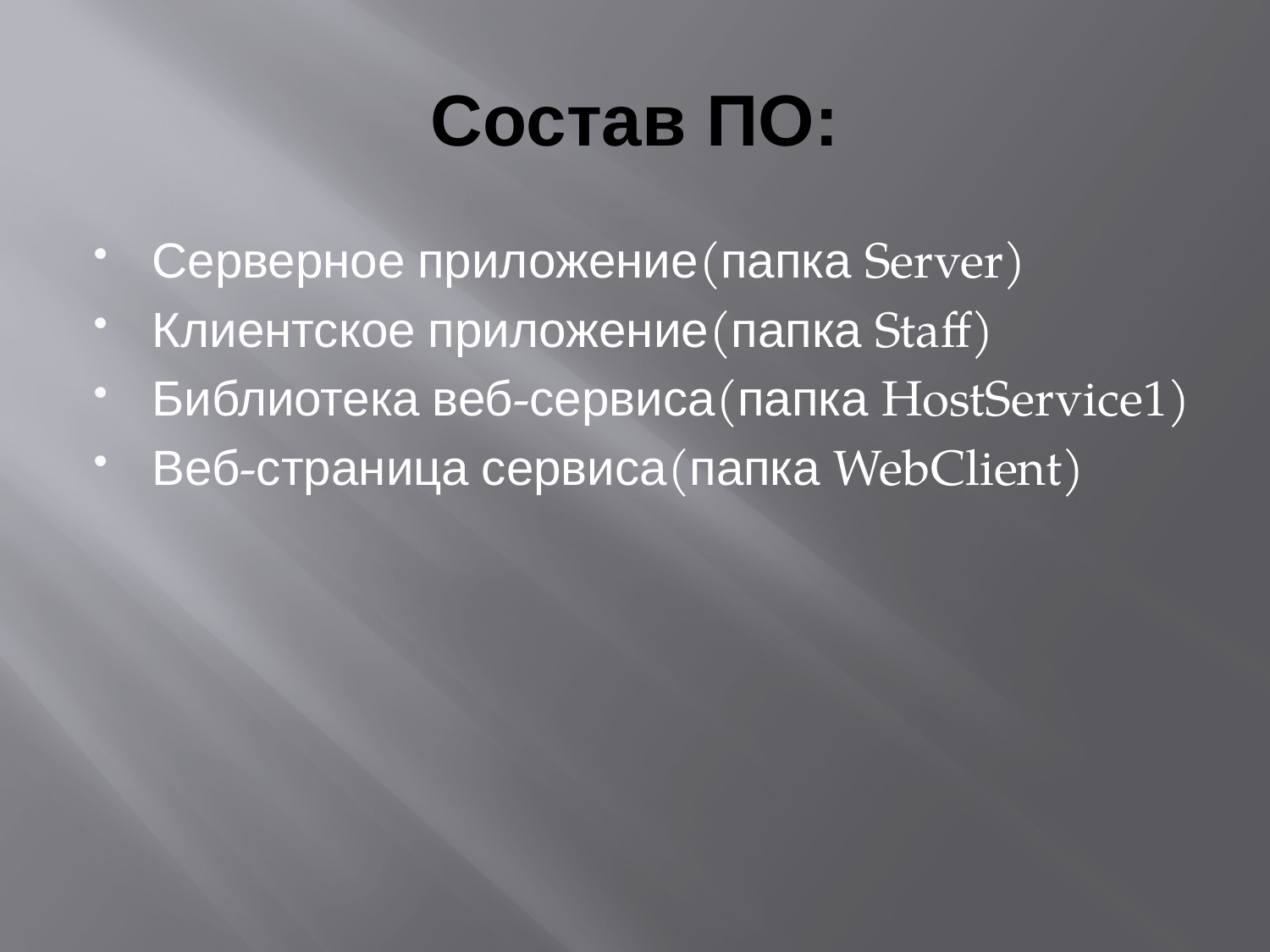

# Состав ПО:
Серверное приложение(папка Server)
Клиентское приложение(папка Staff)
Библиотека веб-сервиса(папка HostService1)
Веб-страница сервиса(папка WebClient)